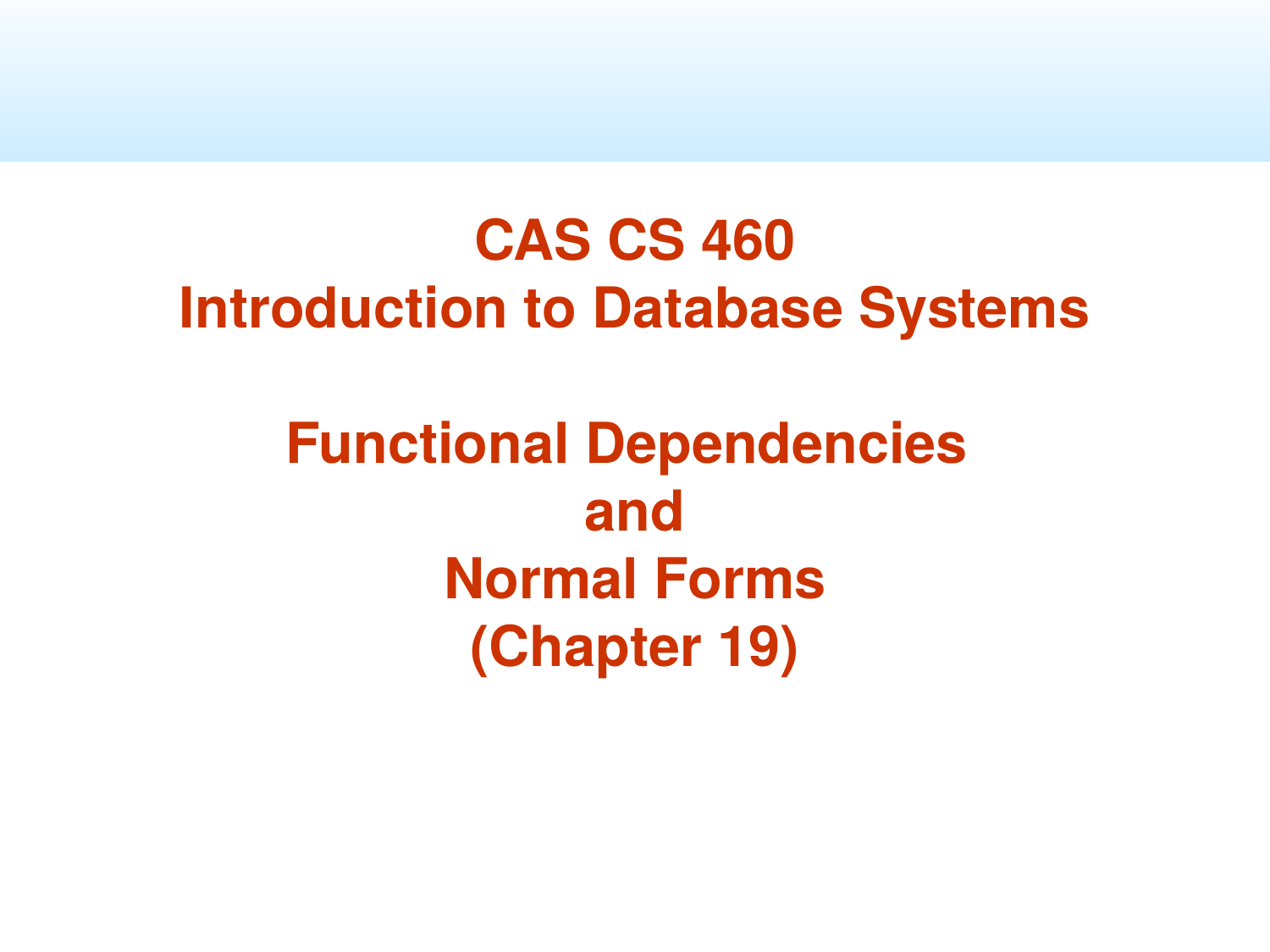

CAS CS 460
Introduction to Database Systems

Functional Dependencies
and
Normal Forms
(Chapter 19)
1